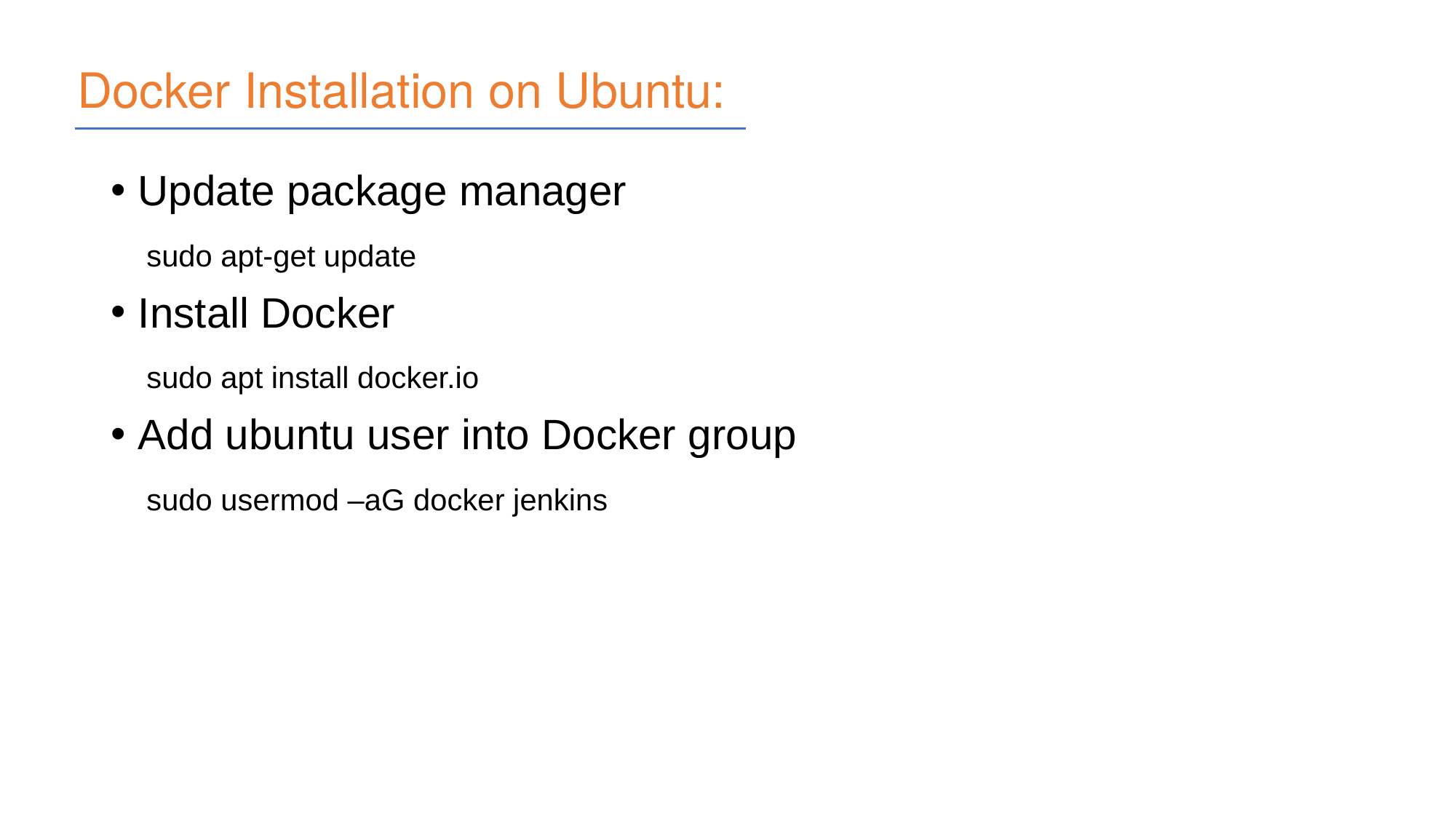

# Docker Installation on Ubuntu:
Update package manager
   sudo apt-get update
Install Docker
   sudo apt install docker.io
Add ubuntu user into Docker group
   sudo usermod –aG docker jenkins